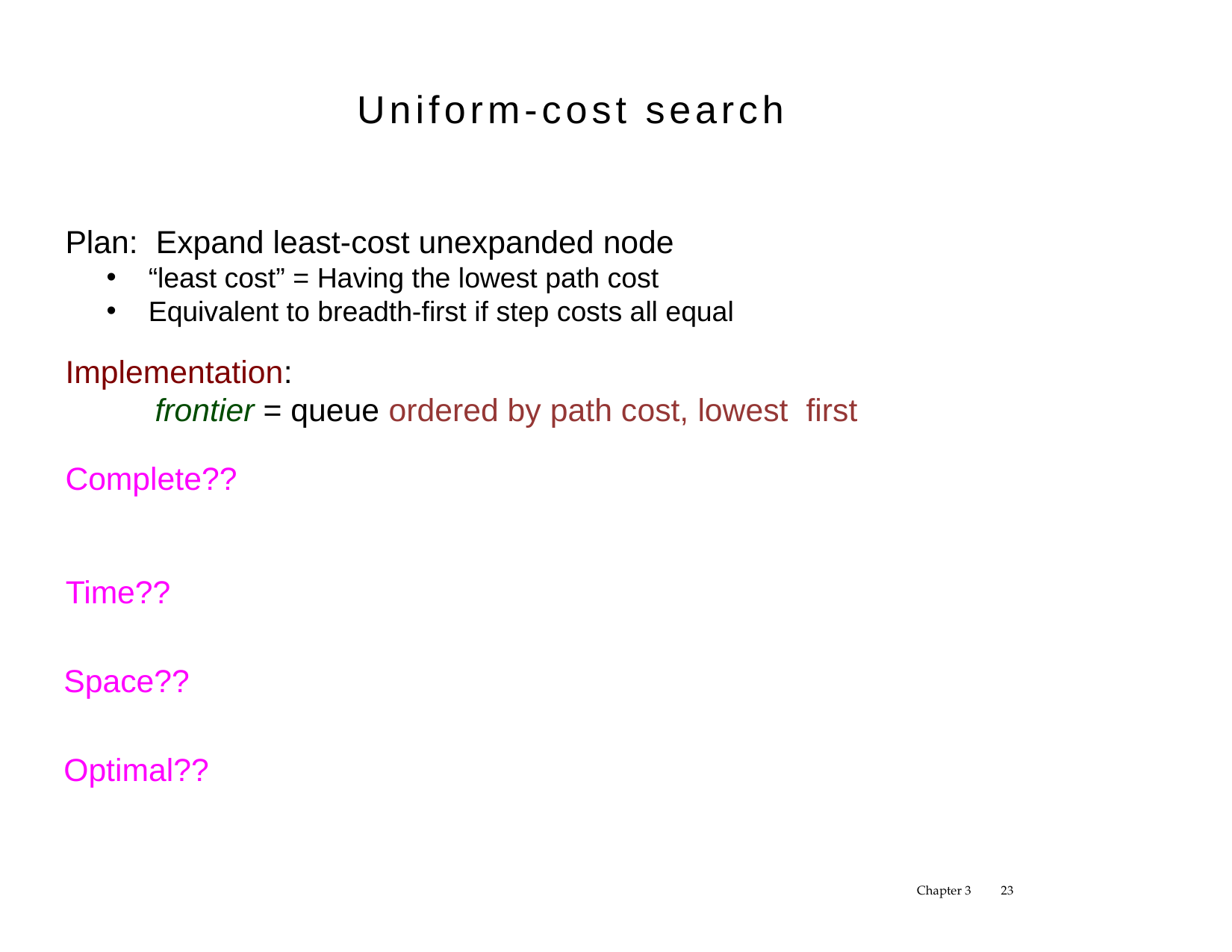

Uniform-cost search
Plan:  Expand least-cost unexpanded node
“least cost” = Having the lowest path cost
Equivalent to breadth-first if step costs all equal
Implementation:
frontier = queue ordered by path cost, lowest  first
Complete??

Time??

Space??

Optimal??
Chapter 3
23